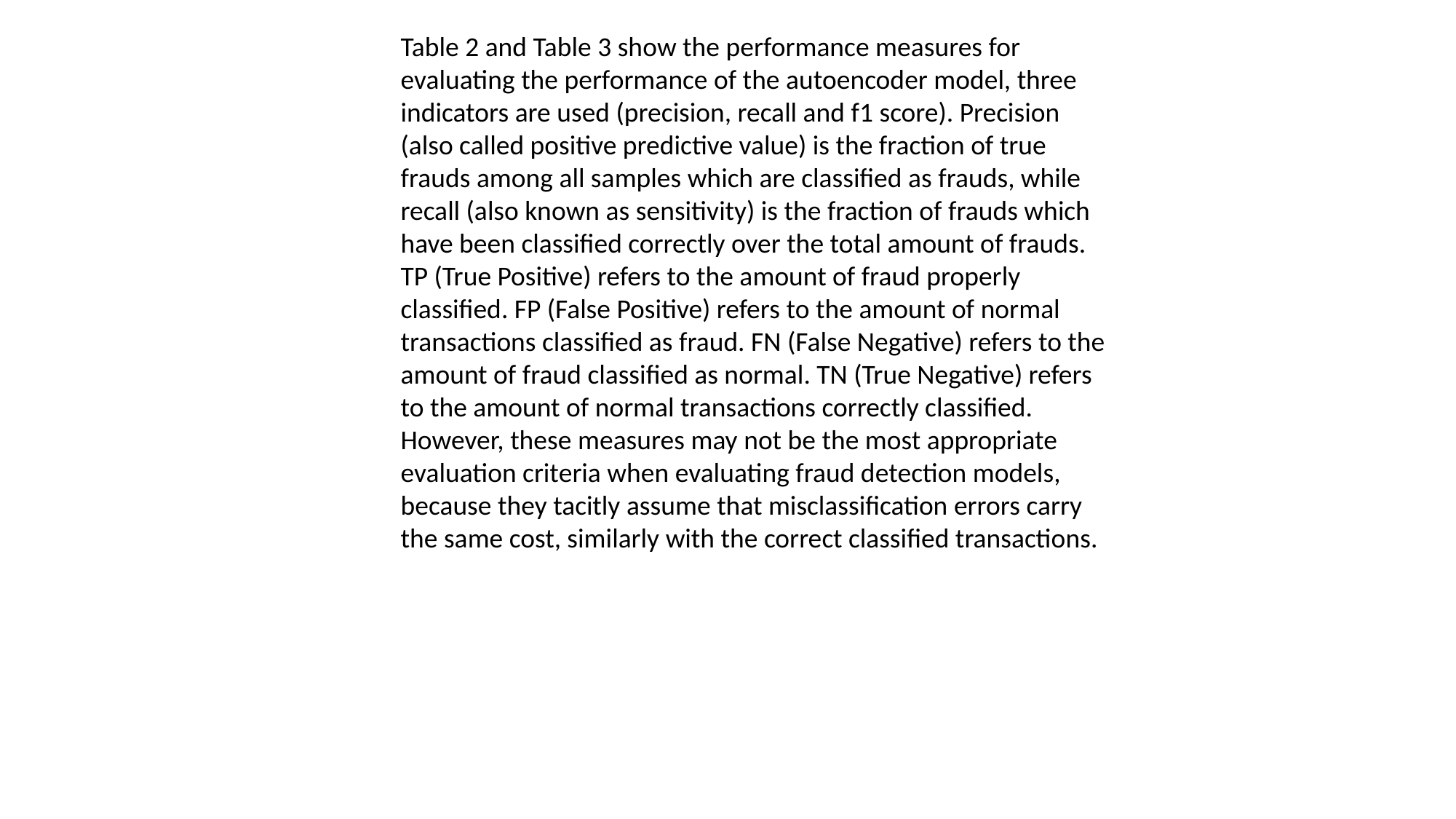

Table 2 and Table 3 show the performance measures for evaluating the performance of the autoencoder model, three indicators are used (precision, recall and f1 score). Precision (also called positive predictive value) is the fraction of true frauds among all samples which are classified as frauds, while recall (also known as sensitivity) is the fraction of frauds which have been classified correctly over the total amount of frauds. TP (True Positive) refers to the amount of fraud properly classified. FP (False Positive) refers to the amount of normal transactions classified as fraud. FN (False Negative) refers to the amount of fraud classified as normal. TN (True Negative) refers to the amount of normal transactions correctly classified.
However, these measures may not be the most appropriate evaluation criteria when evaluating fraud detection models, because they tacitly assume that misclassification errors carry the same cost, similarly with the correct classified transactions.